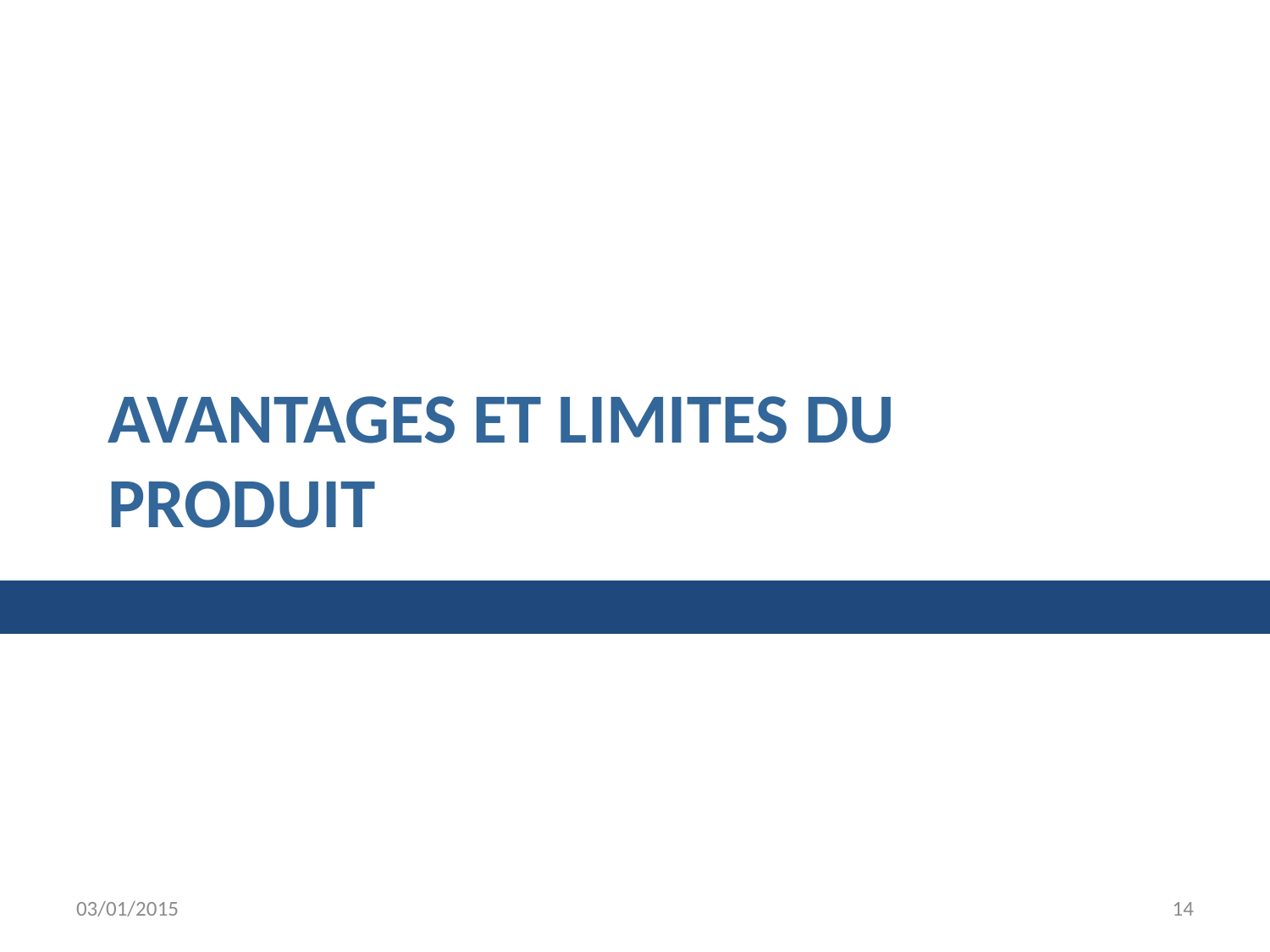

# Avantages et limites du produit

03/01/2015
14